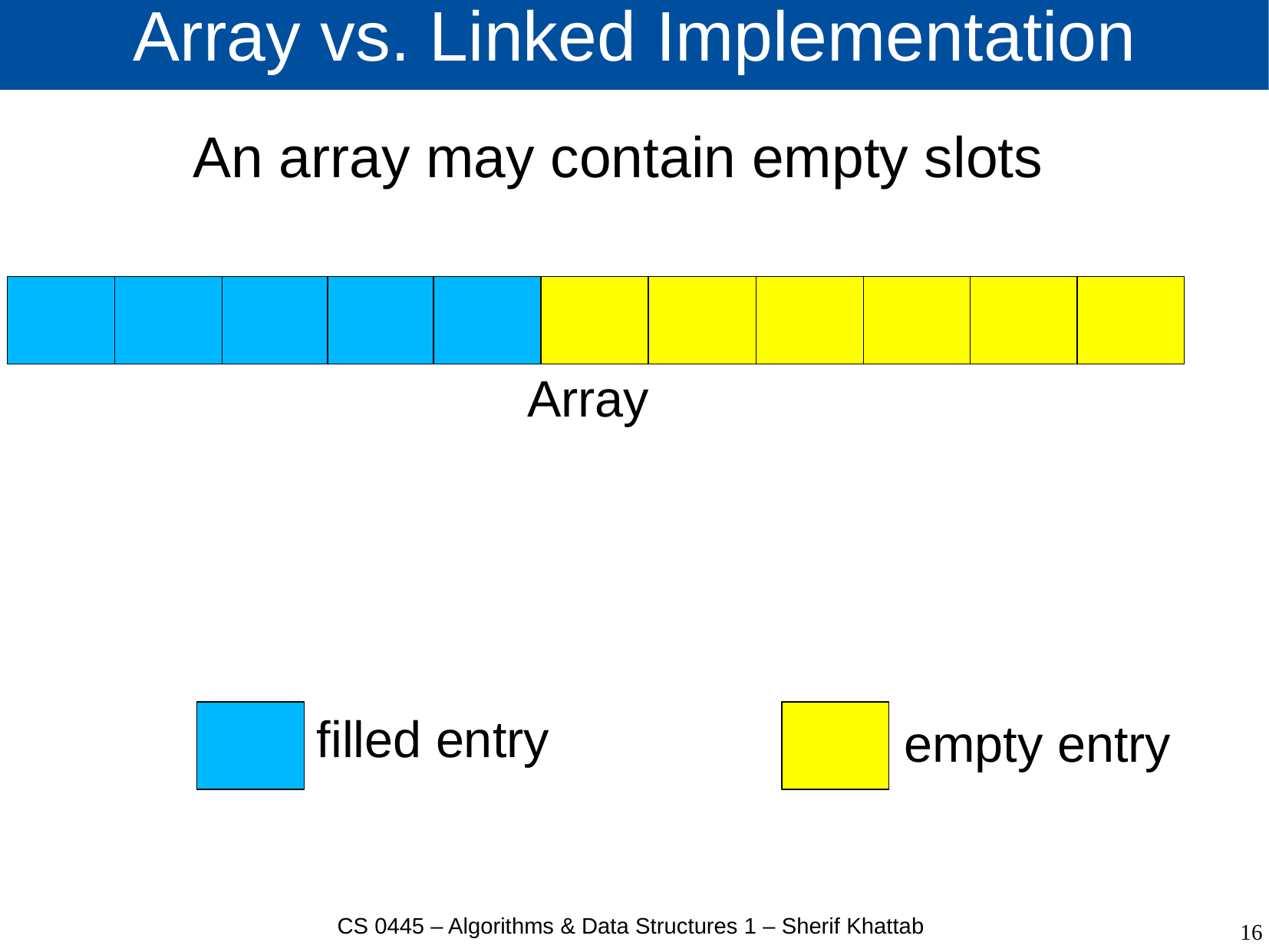

# Array vs. Linked Implementation

An array may contain empty slots

Array

filled entry
empty entry
CS 0445 – Algorithms & Data Structures 1 – Sherif Khattab
16